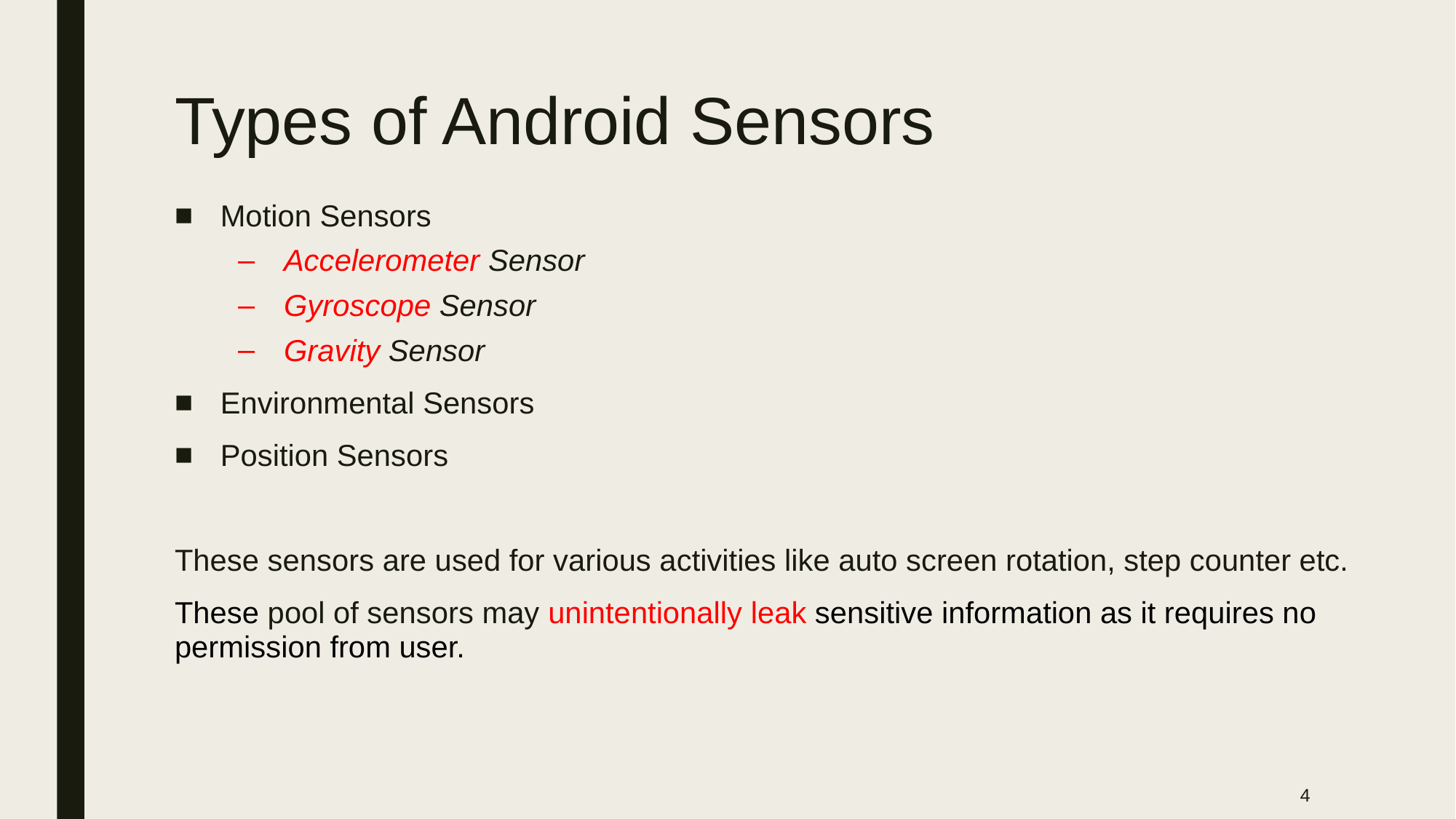

# Types of Android Sensors
Motion Sensors
Accelerometer Sensor
Gyroscope Sensor
Gravity Sensor
Environmental Sensors
Position Sensors

These sensors are used for various activities like auto screen rotation, step counter etc.
These pool of sensors may unintentionally leak sensitive information as it requires no permission from user.

4